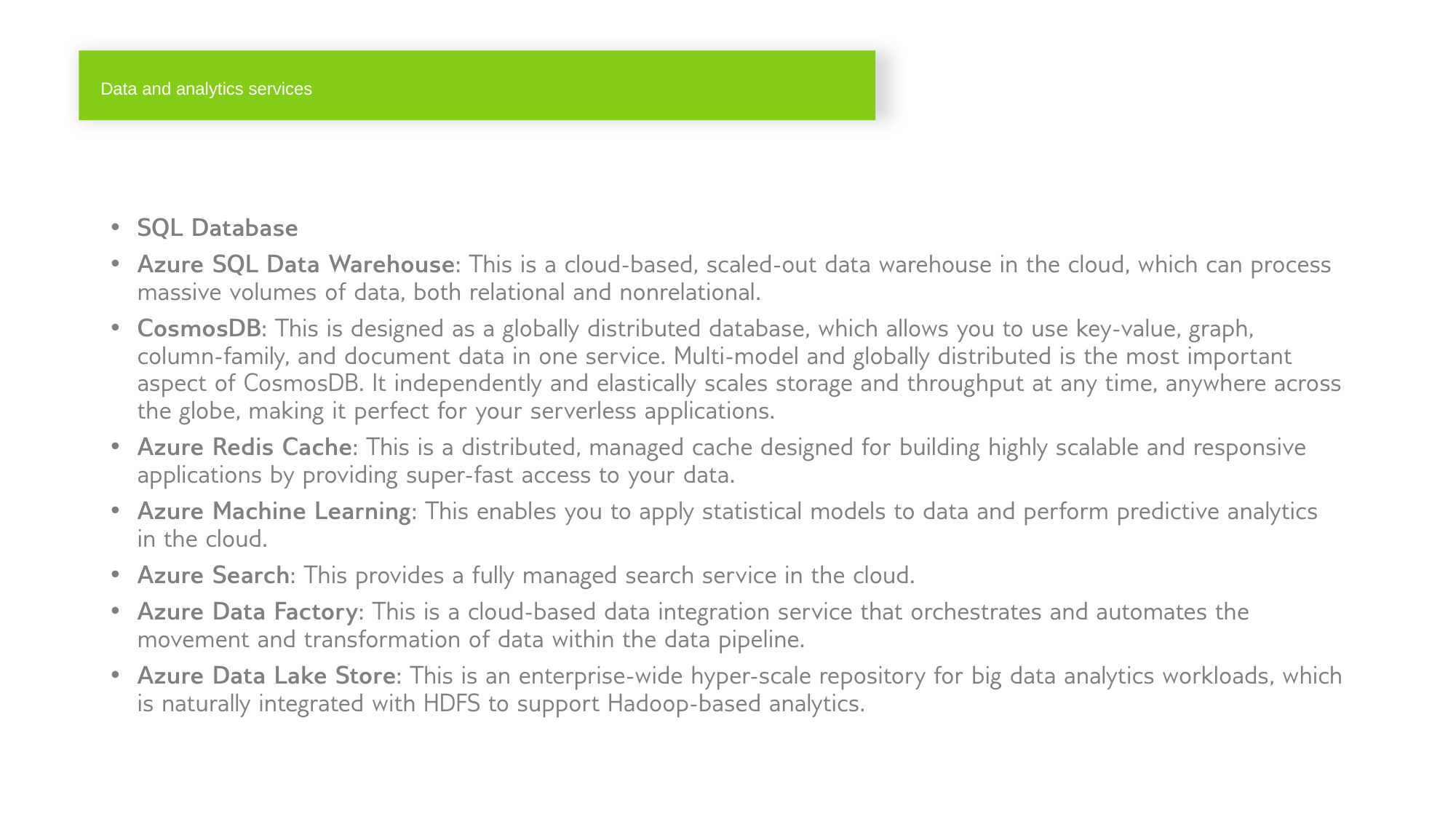

# Data and analytics services
SQL Database
Azure SQL Data Warehouse: This is a cloud-based, scaled-out data warehouse in the cloud, which can process massive volumes of data, both relational and nonrelational.
CosmosDB: This is designed as a globally distributed database, which allows you to use key-value, graph, column-family, and document data in one service. Multi-model and globally distributed is the most important aspect of CosmosDB. It independently and elastically scales storage and throughput at any time, anywhere across the globe, making it perfect for your serverless applications.
Azure Redis Cache: This is a distributed, managed cache designed for building highly scalable and responsive applications by providing super-fast access to your data.
Azure Machine Learning: This enables you to apply statistical models to data and perform predictive analytics in the cloud.
Azure Search: This provides a fully managed search service in the cloud.
Azure Data Factory: This is a cloud-based data integration service that orchestrates and automates the movement and transformation of data within the data pipeline.
Azure Data Lake Store: This is an enterprise-wide hyper-scale repository for big data analytics workloads, which is naturally integrated with HDFS to support Hadoop-based analytics.